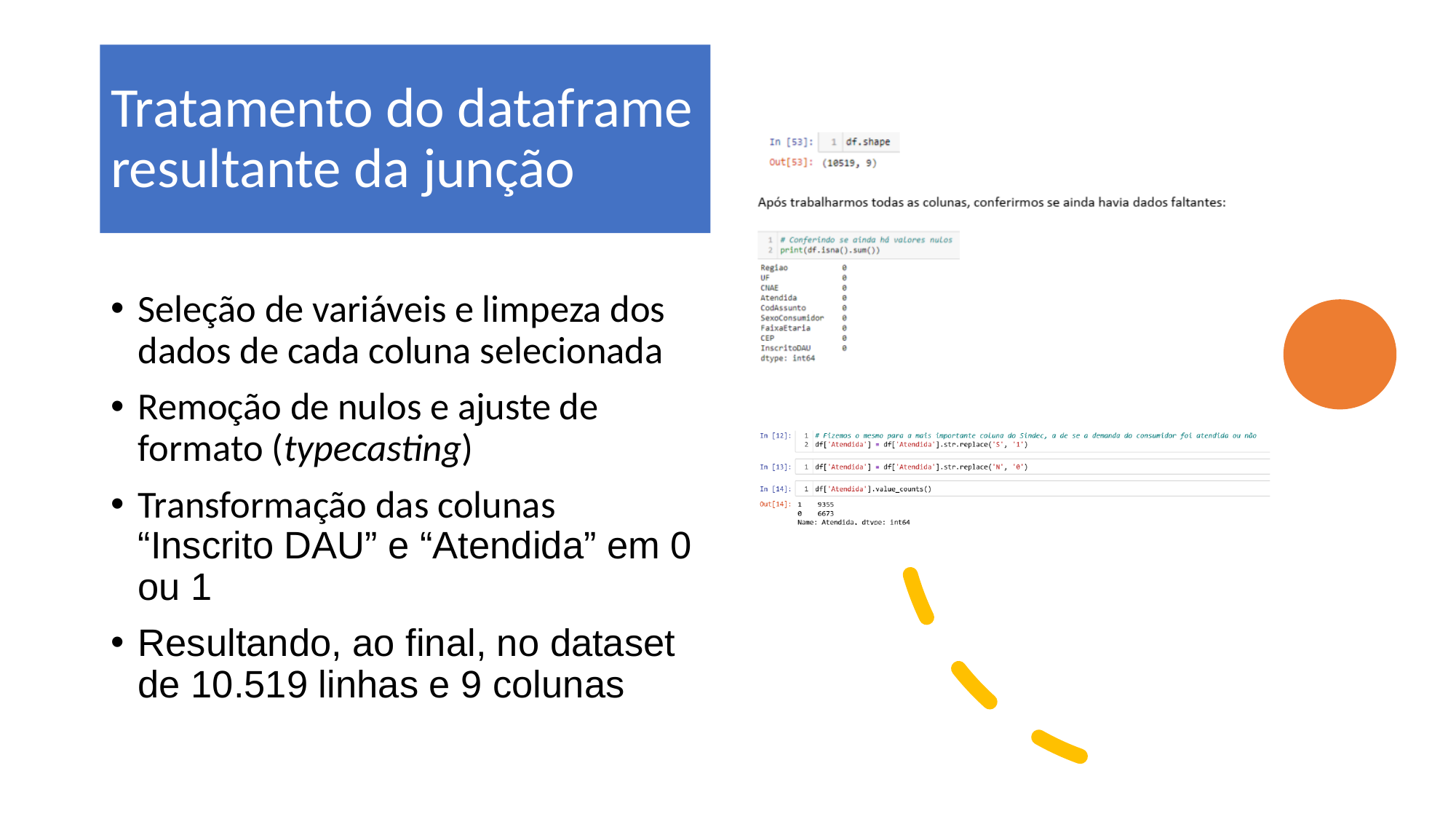

Tratamento do dataframe resultante da junção

Seleção de variáveis e limpeza dos dados de cada coluna selecionada
Remoção de nulos e ajuste de  formato (typecasting)
Transformação das colunas “Inscrito DAU” e “Atendida” em 0 ou 1
Resultando, ao final, no dataset de 10.519 linhas e 9 colunas